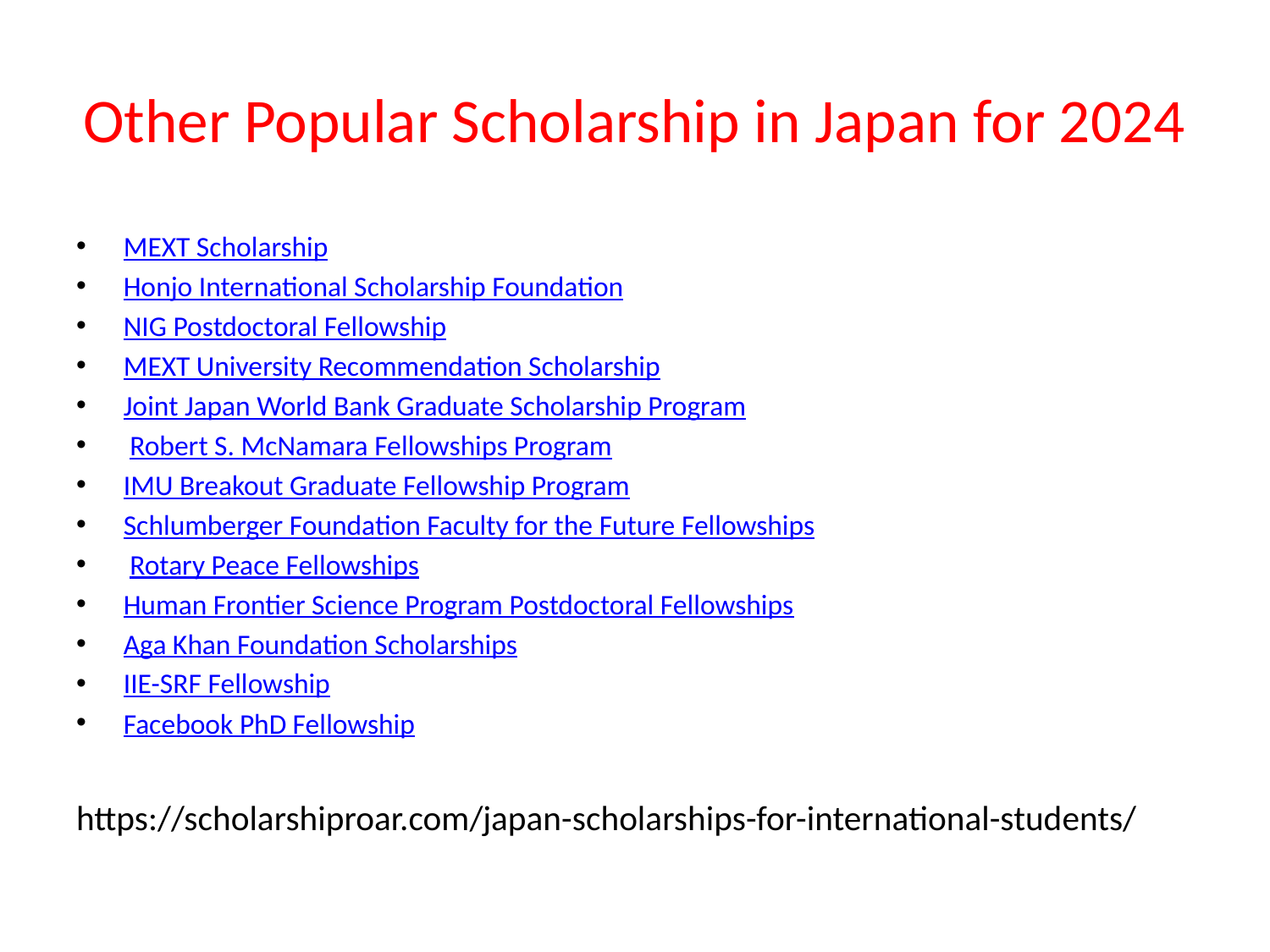

# Other Popular Scholarship in Japan for 2024
MEXT Scholarship
Honjo International Scholarship Foundation
NIG Postdoctoral Fellowship
MEXT University Recommendation Scholarship
Joint Japan World Bank Graduate Scholarship Program
 Robert S. McNamara Fellowships Program
IMU Breakout Graduate Fellowship Program
Schlumberger Foundation Faculty for the Future Fellowships
 Rotary Peace Fellowships
Human Frontier Science Program Postdoctoral Fellowships
Aga Khan Foundation Scholarships
IIE-SRF Fellowship
Facebook PhD Fellowship

https://scholarshiproar.com/japan-scholarships-for-international-students/